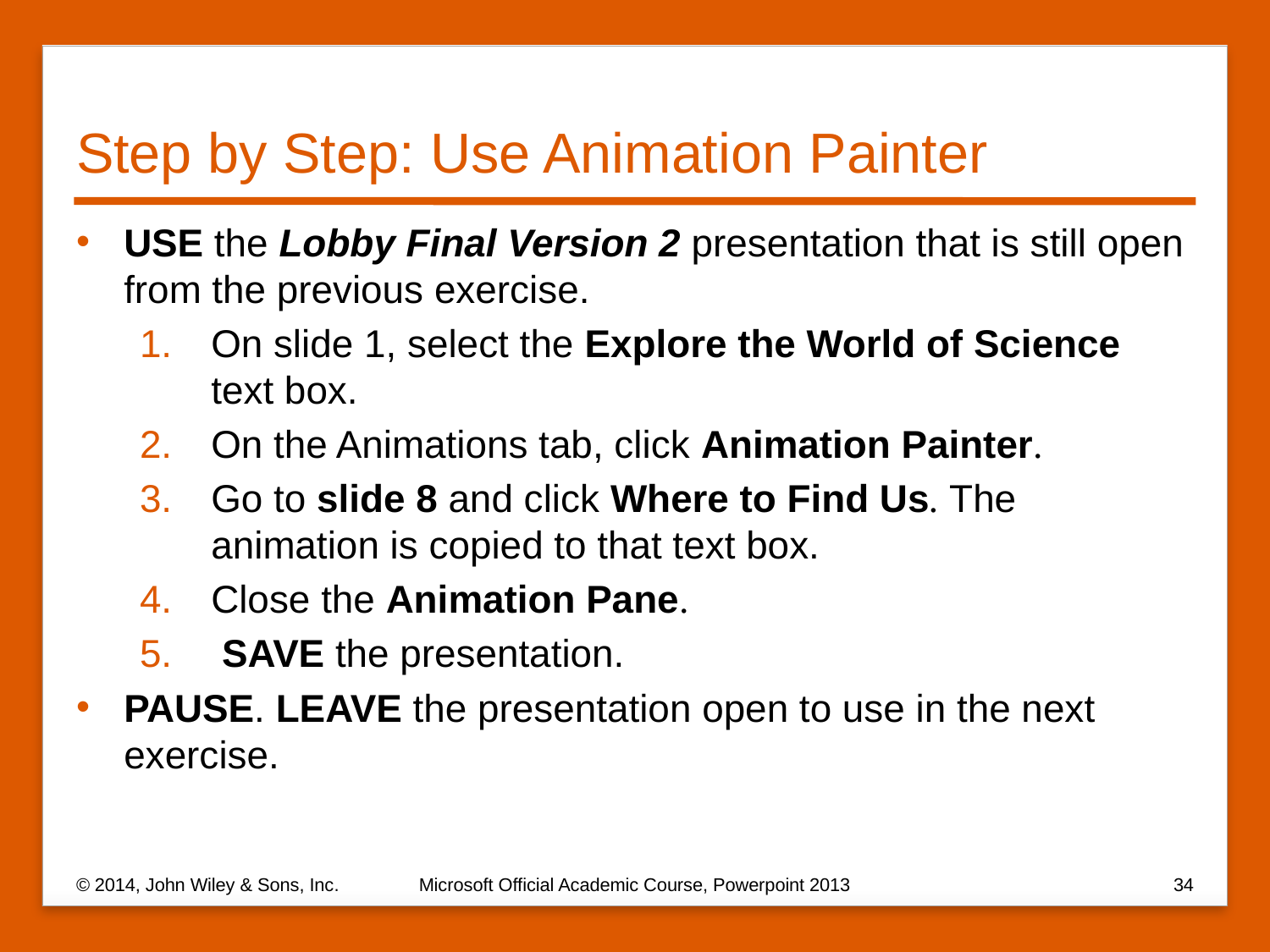

# Step by Step: Use Animation Painter
USE the Lobby Final Version 2 presentation that is still open from the previous exercise.
On slide 1, select the Explore the World of Science text box.
On the Animations tab, click Animation Painter.
Go to slide 8 and click Where to Find Us. The animation is copied to that text box.
Close the Animation Pane.
 SAVE the presentation.
PAUSE. LEAVE the presentation open to use in the next exercise.
© 2014, John Wiley & Sons, Inc.
Microsoft Official Academic Course, Powerpoint 2013
34